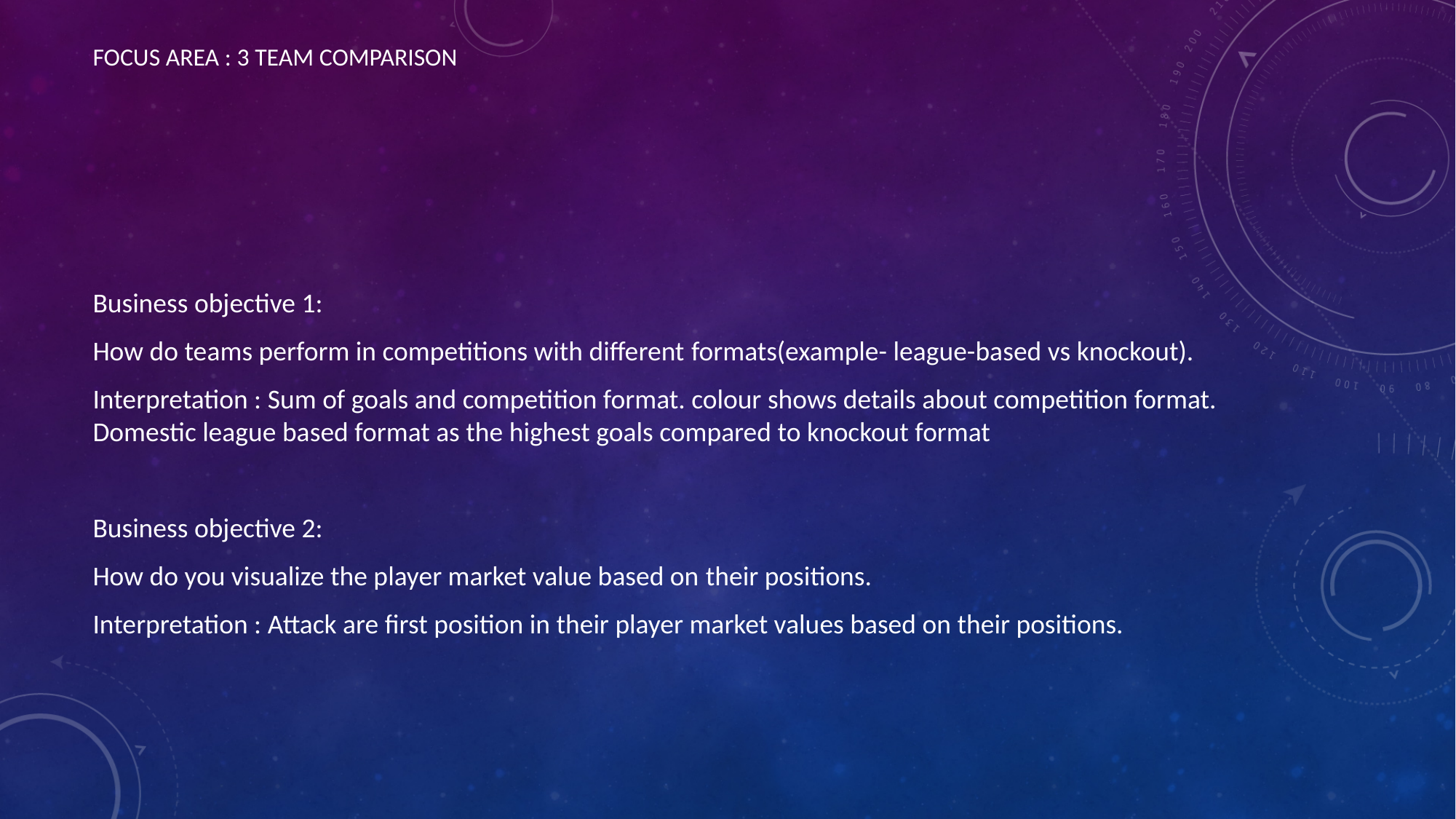

# Focus Area : 3 Team comparison

Business objective 1:
How do teams perform in competitions with different formats(example- league-based vs knockout).
Interpretation : Sum of goals and competition format. colour shows details about competition format. Domestic league based format as the highest goals compared to knockout format

Business objective 2:
How do you visualize the player market value based on their positions.
Interpretation : Attack are first position in their player market values based on their positions.